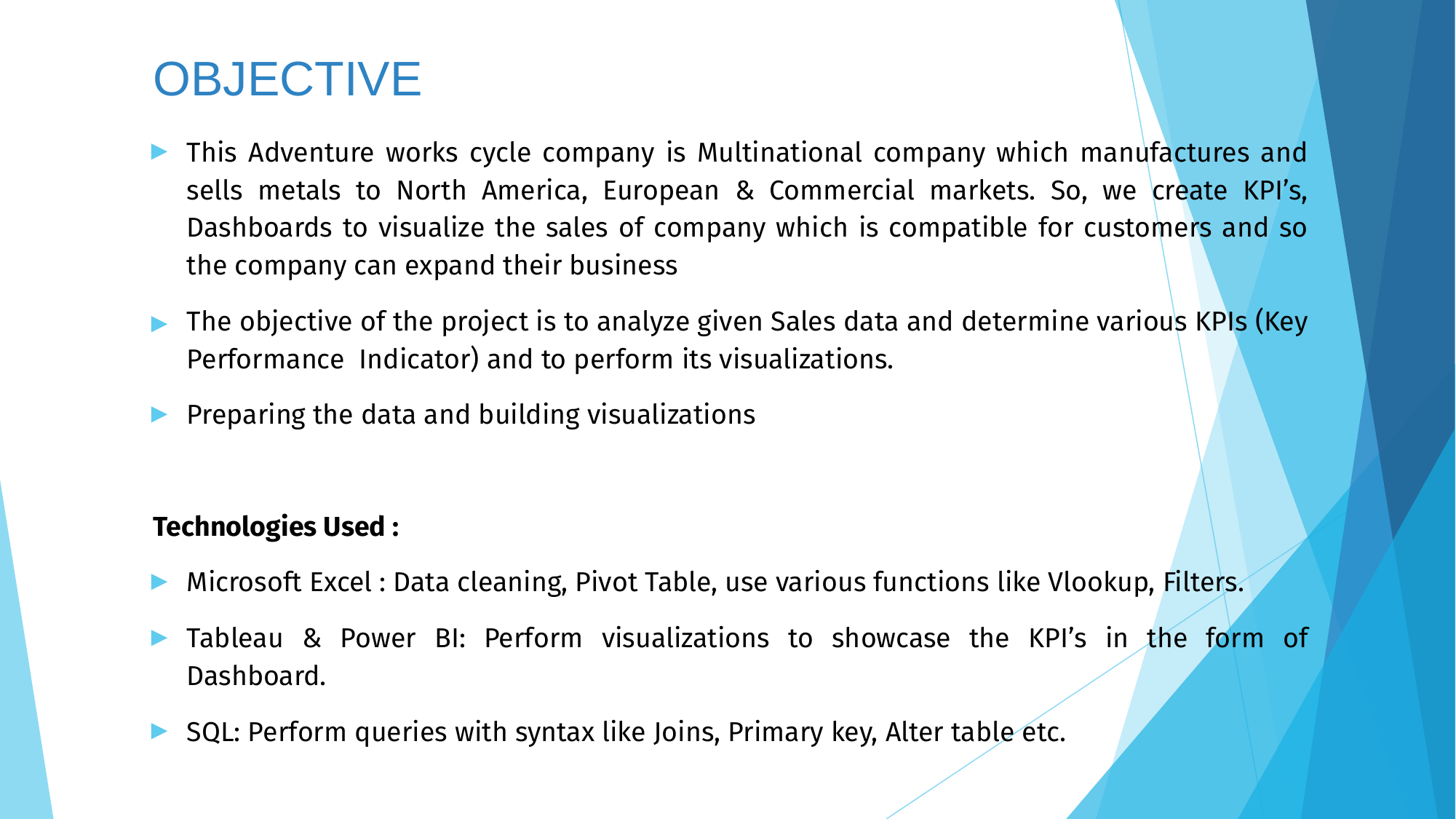

# OBJECTIVE
This Adventure works cycle company is Multinational company which manufactures and sells metals to North America, European & Commercial markets. So, we create KPI’s, Dashboards to visualize the sales of company which is compatible for customers and so the company can expand their business
The objective of the project is to analyze given Sales data and determine various KPIs (Key Performance  Indicator) and to perform its visualizations.
Preparing the data and building visualizations

 Technologies Used :
Microsoft Excel : Data cleaning, Pivot Table, use various functions like Vlookup, Filters.
Tableau & Power BI: Perform visualizations to showcase the KPI’s in the form of Dashboard.
SQL: Perform queries with syntax like Joins, Primary key, Alter table etc.